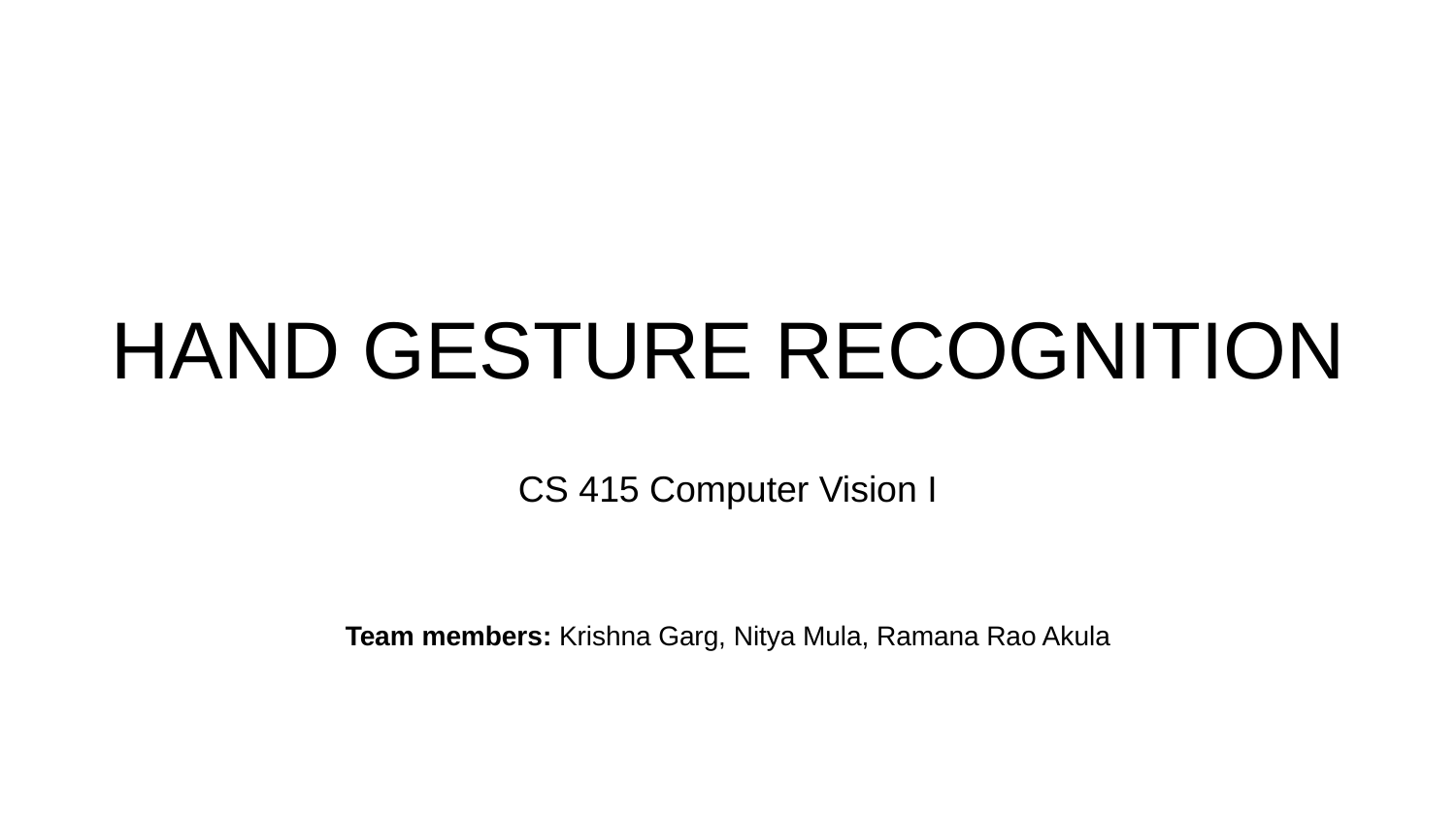

# HAND GESTURE RECOGNITION
CS 415 Computer Vision I

Team members: Krishna Garg, Nitya Mula, Ramana Rao Akula